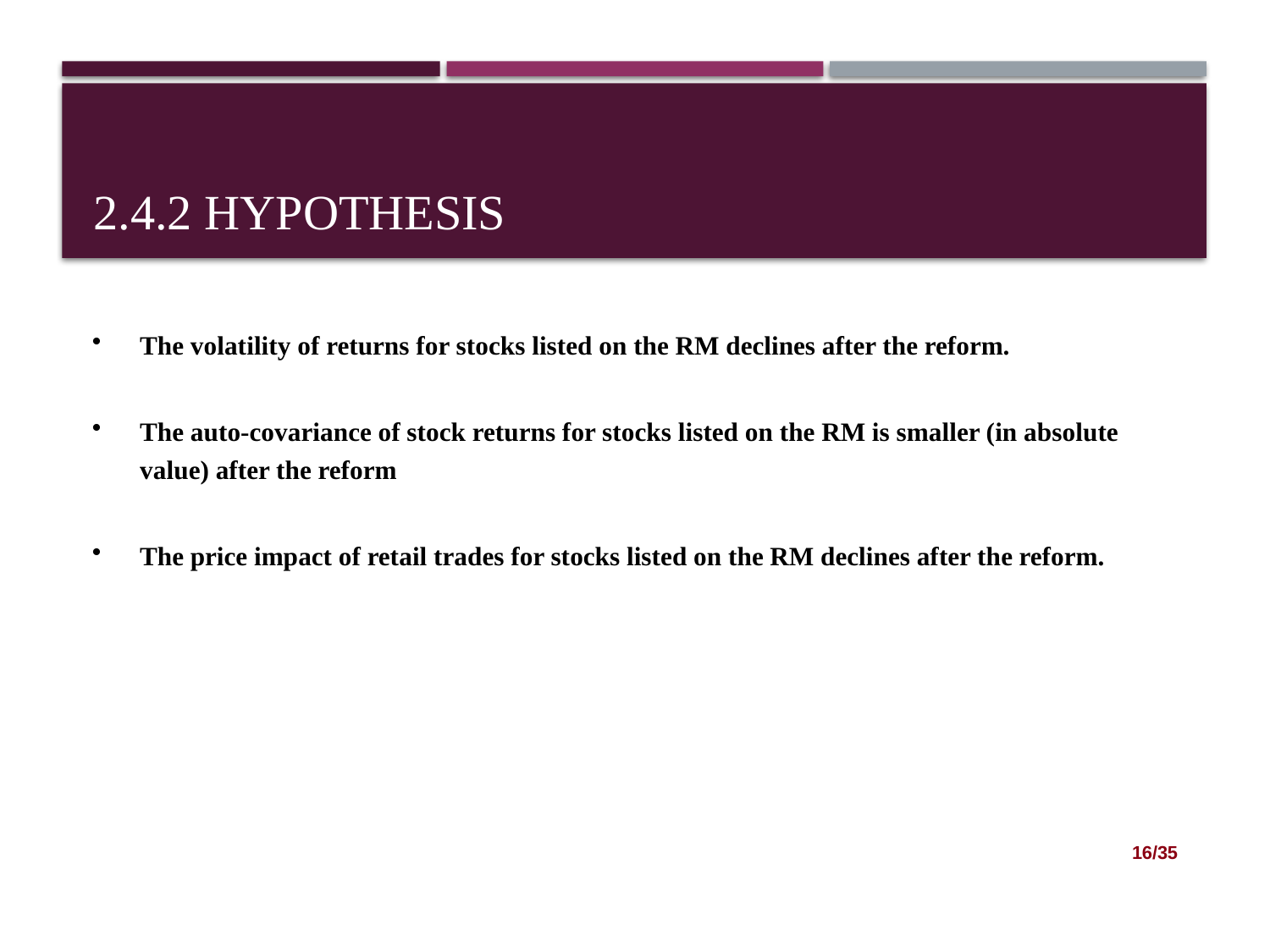

# 2.4.2 Hypothesis
The volatility of returns for stocks listed on the RM declines after the reform.

The auto-covariance of stock returns for stocks listed on the RM is smaller (in absolute value) after the reform

The price impact of retail trades for stocks listed on the RM declines after the reform.

16/35